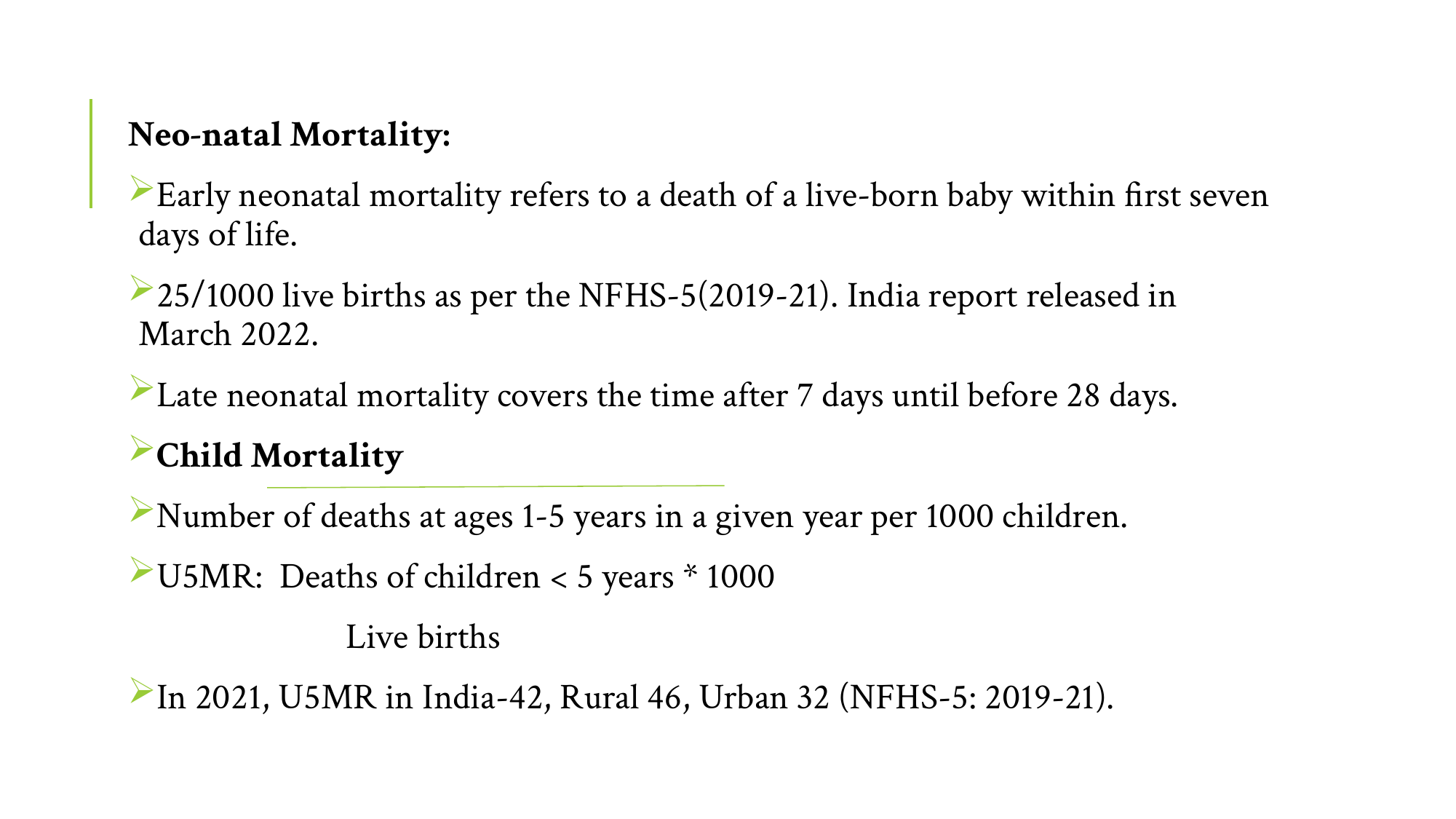

Neo-natal Mortality:
Early neonatal mortality refers to a death of a live-born baby within first seven days of life.
25/1000 live births as per the NFHS-5(2019-21). India report released in March 2022.
Late neonatal mortality covers the time after 7 days until before 28 days.
Child Mortality
Number of deaths at ages 1-5 years in a given year per 1000 children.
U5MR:  Deaths of children < 5 years * 1000
		Live births
In 2021, U5MR in India-42, Rural 46, Urban 32 (NFHS-5: 2019-21).